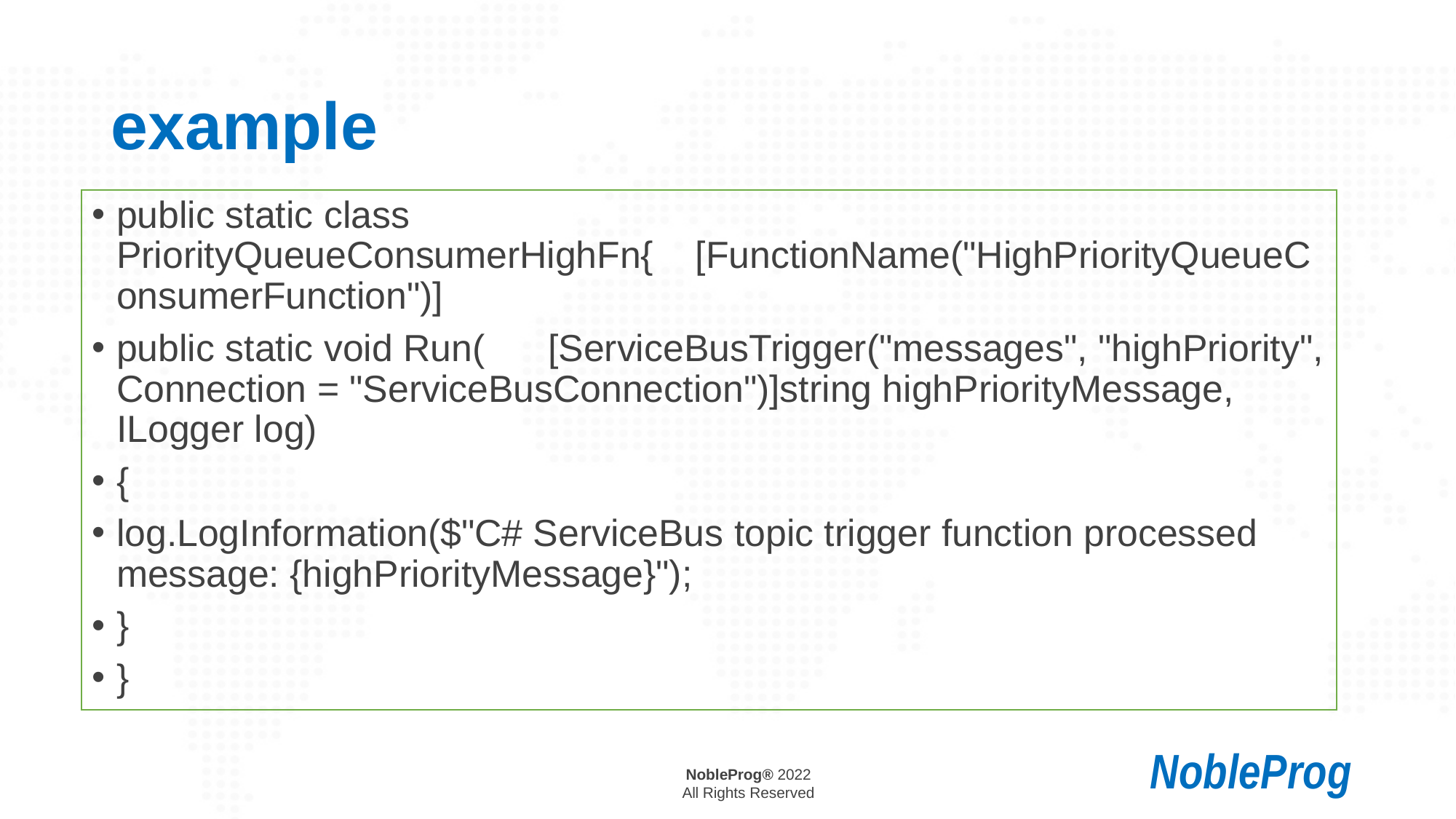

# example
public static class PriorityQueueConsumerHighFn{    [FunctionName("HighPriorityQueueConsumerFunction")]
public static void Run(      [ServiceBusTrigger("messages", "highPriority", Connection = "ServiceBusConnection")]string highPriorityMessage,      ILogger log)
{
log.LogInformation($"C# ServiceBus topic trigger function processed message: {highPriorityMessage}");
}
}